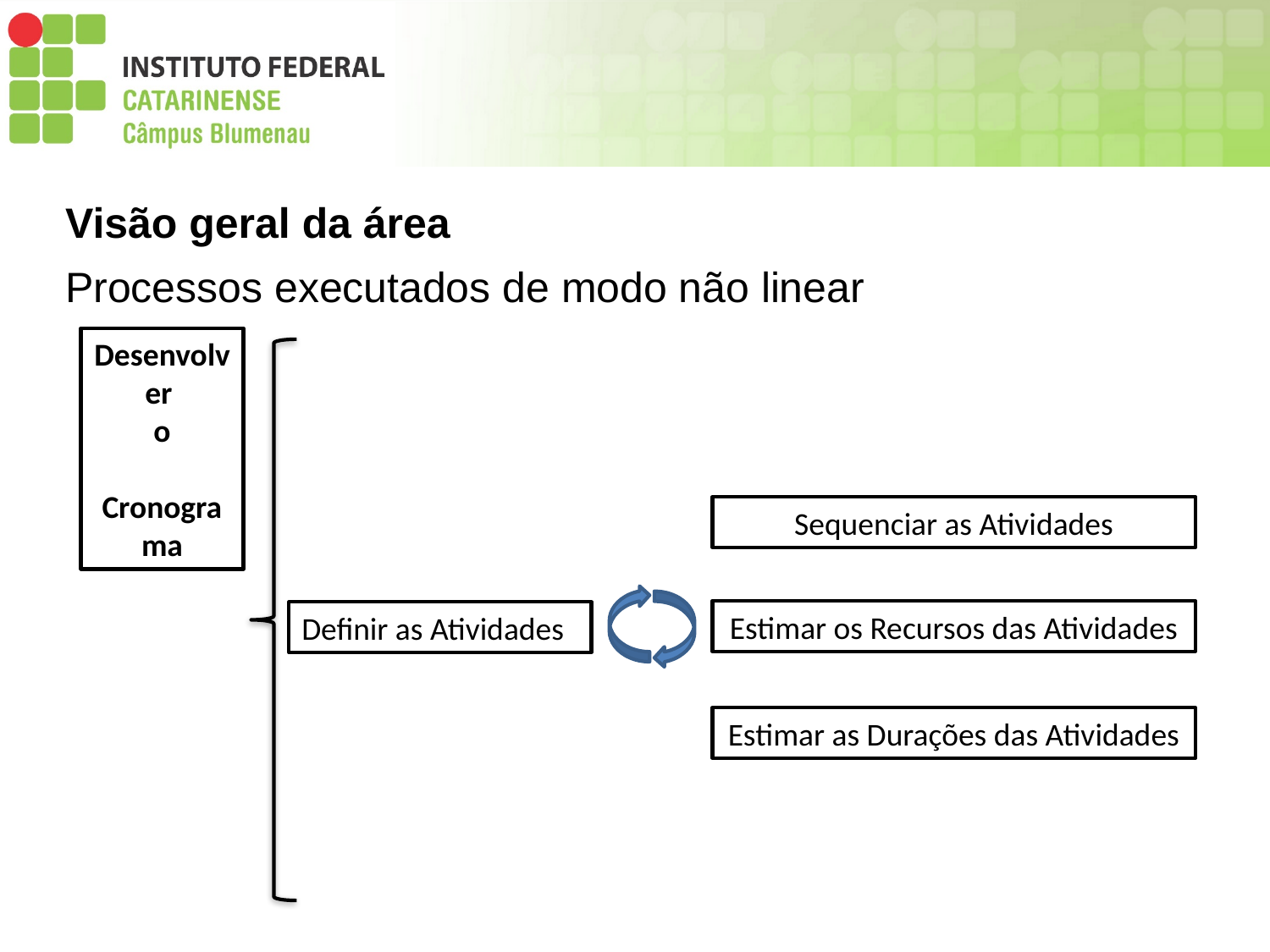

Visão geral da área
Processos executados de modo não linear
Desenvolver
o
 Cronograma

Sequenciar as Atividades

Estimar os Recursos das Atividades
Definir as Atividades
Estimar as Durações das Atividades